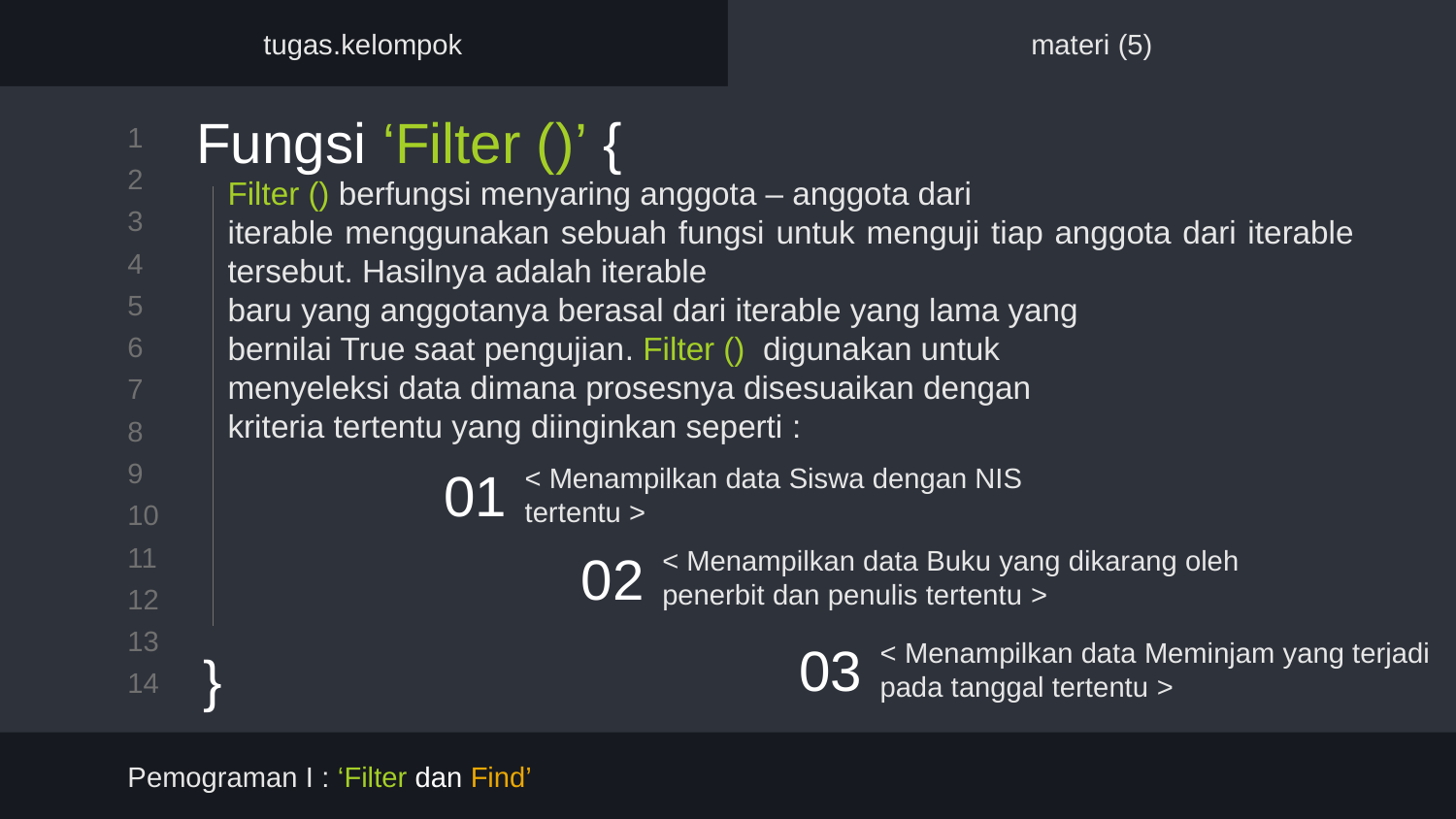

tugas.kelompok
materi (5)
Fungsi ‘Filter ()’ {
}
Filter () berfungsi menyaring anggota – anggota dari
iterable menggunakan sebuah fungsi untuk menguji tiap anggota dari iterable tersebut. Hasilnya adalah iterable
baru yang anggotanya berasal dari iterable yang lama yang
bernilai True saat pengujian. Filter ()  digunakan untuk
menyeleksi data dimana prosesnya disesuaikan dengan
kriteria tertentu yang diinginkan seperti :

< Menampilkan data Siswa dengan NIS tertentu >
# 01
< Menampilkan data Buku yang dikarang oleh penerbit dan penulis tertentu >
02
< Menampilkan data Meminjam yang terjadi pada tanggal tertentu >
03
Pemograman I : ‘Filter dan Find’